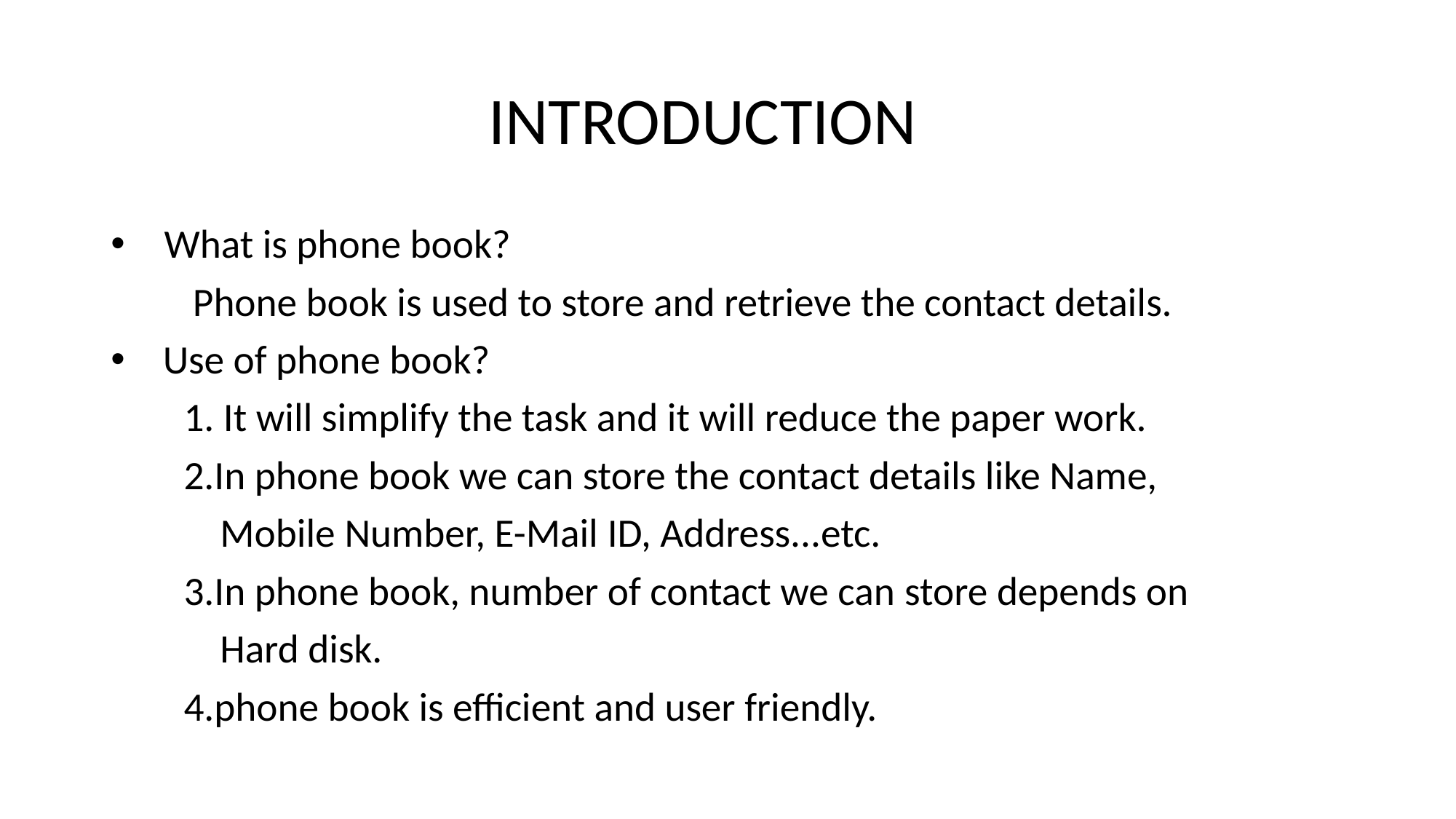

# INTRODUCTION
   What is phone book?
         Phone book is used to store and retrieve the contact details.
Use of phone book?
        1. It will simplify the task and it will reduce the paper work.
        2.In phone book we can store the contact details like Name,
            Mobile Number, E-Mail ID, Address...etc.
        3.In phone book, number of contact we can store depends on
            Hard disk.
        4.phone book is efficient and user friendly.